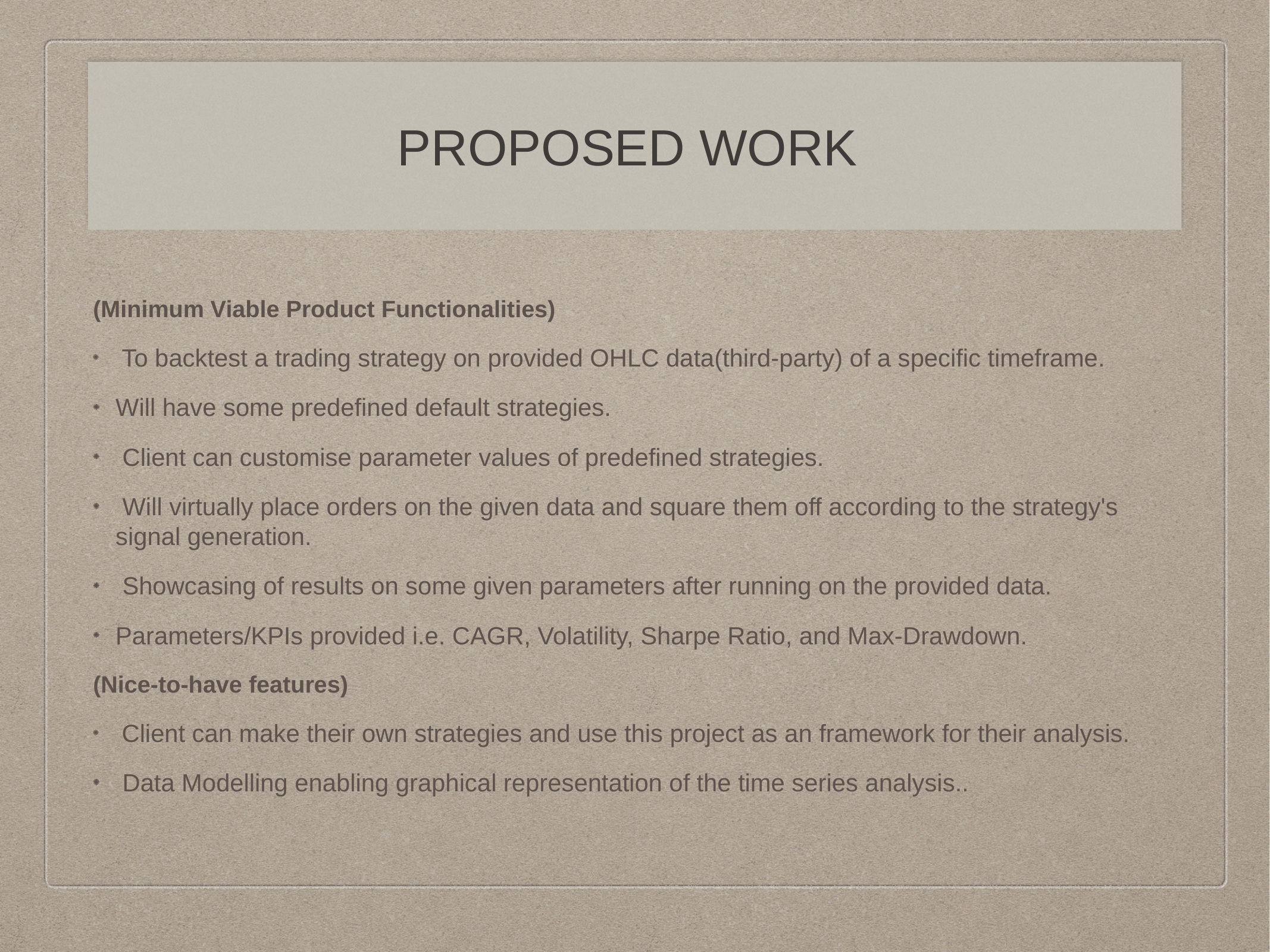

# PROPOSED WORK
(Minimum Viable Product Functionalities)
 To backtest a trading strategy on provided OHLC data(third-party) of a specific timeframe.
Will have some predefined default strategies.
 Client can customise parameter values of predefined strategies.
 Will virtually place orders on the given data and square them off according to the strategy's signal generation.
 Showcasing of results on some given parameters after running on the provided data.
Parameters/KPIs provided i.e. CAGR, Volatility, Sharpe Ratio, and Max-Drawdown.
(Nice-to-have features)
 Client can make their own strategies and use this project as an framework for their analysis.
 Data Modelling enabling graphical representation of the time series analysis..